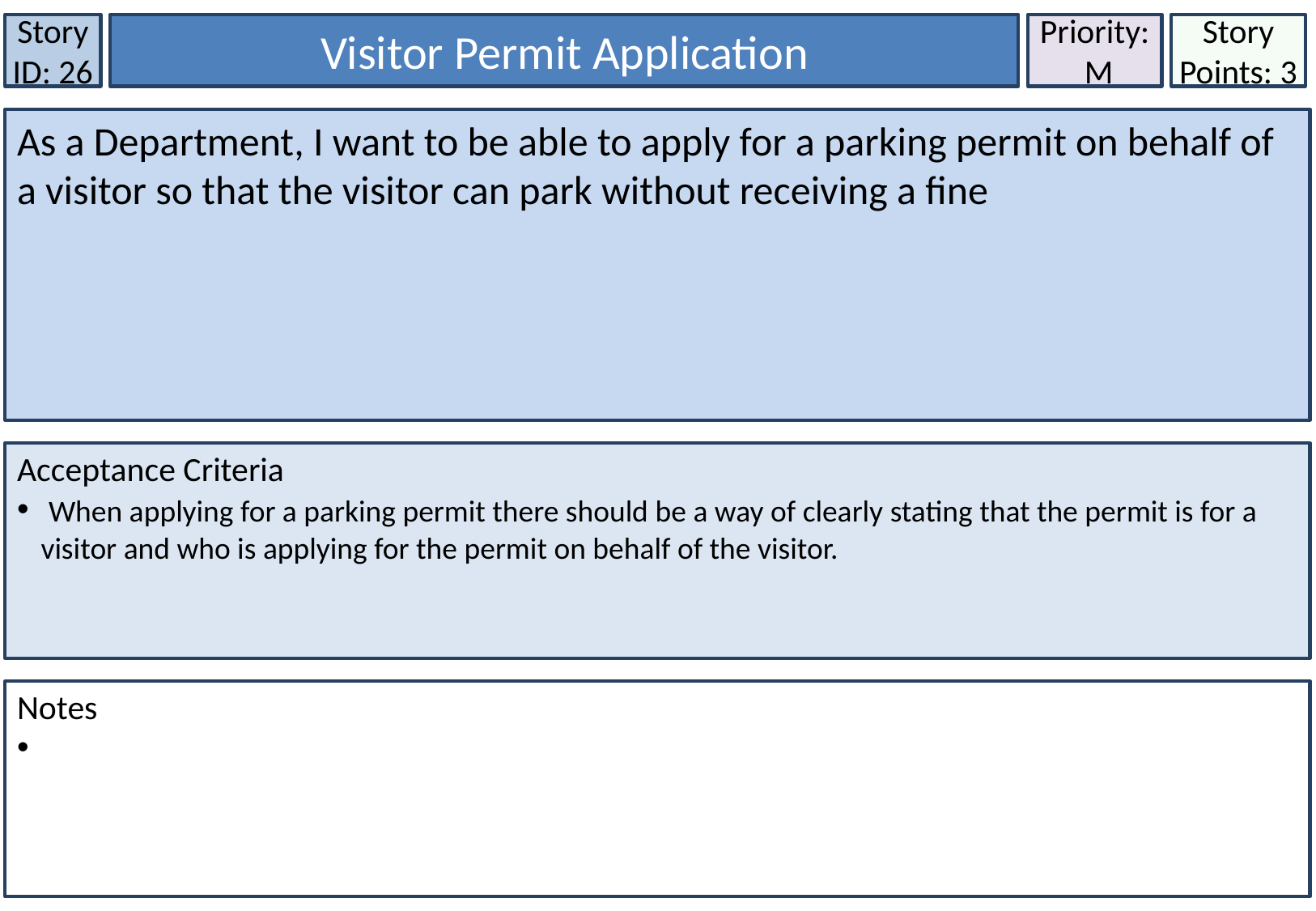

Story ID: 26
Visitor Permit Application
Priority:
 M
Story Points: 3
As a Department, I want to be able to apply for a parking permit on behalf of a visitor so that the visitor can park without receiving a fine
Acceptance Criteria
 When applying for a parking permit there should be a way of clearly stating that the permit is for a visitor and who is applying for the permit on behalf of the visitor.
Notes